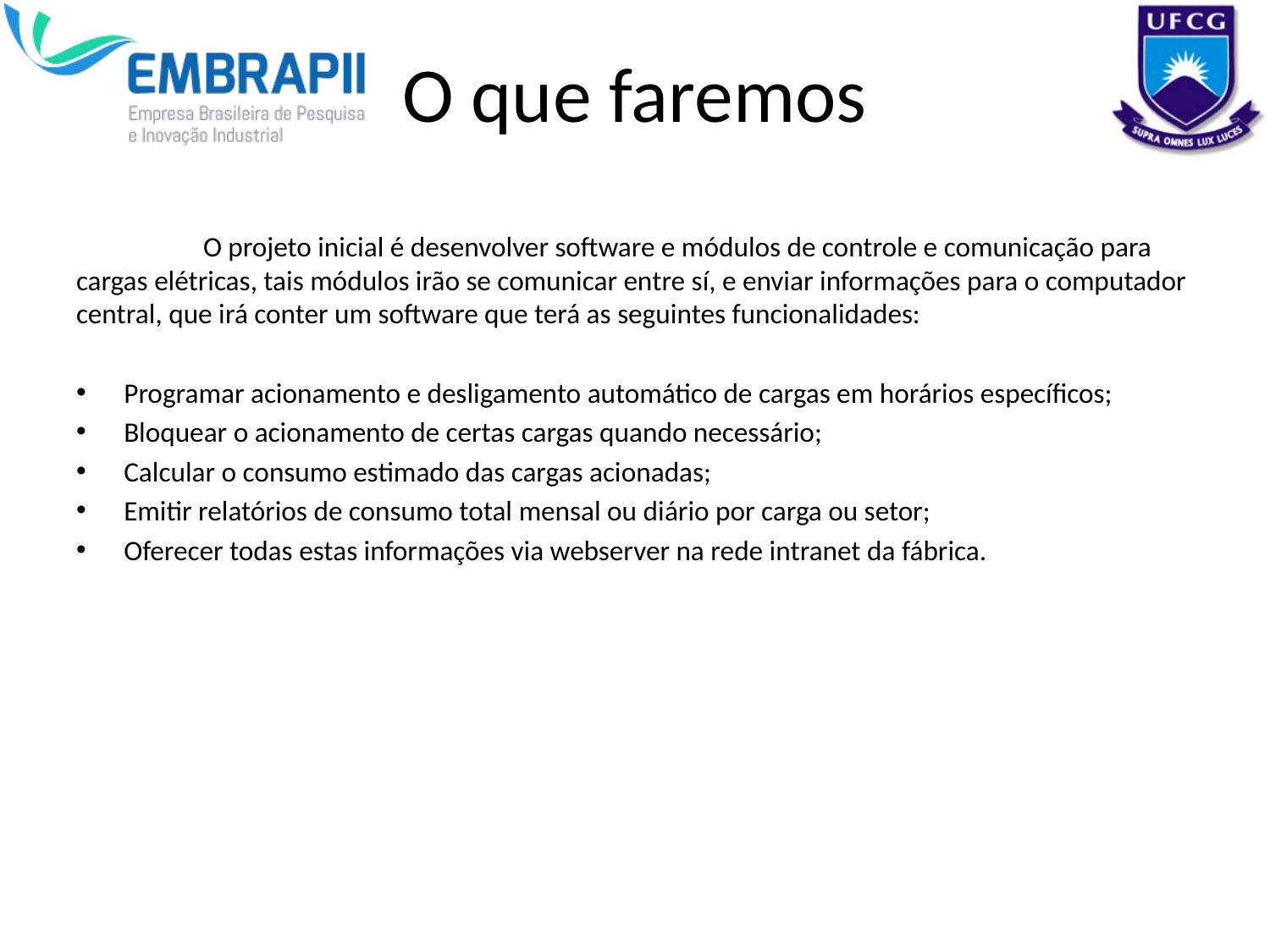

# O que faremos
	O projeto inicial é desenvolver software e módulos de controle e comunicação para cargas elétricas, tais módulos irão se comunicar entre sí, e enviar informações para o computador central, que irá conter um software que terá as seguintes funcionalidades:

Programar acionamento e desligamento automático de cargas em horários específicos;
Bloquear o acionamento de certas cargas quando necessário;
Calcular o consumo estimado das cargas acionadas;
Emitir relatórios de consumo total mensal ou diário por carga ou setor;
Oferecer todas estas informações via webserver na rede intranet da fábrica.